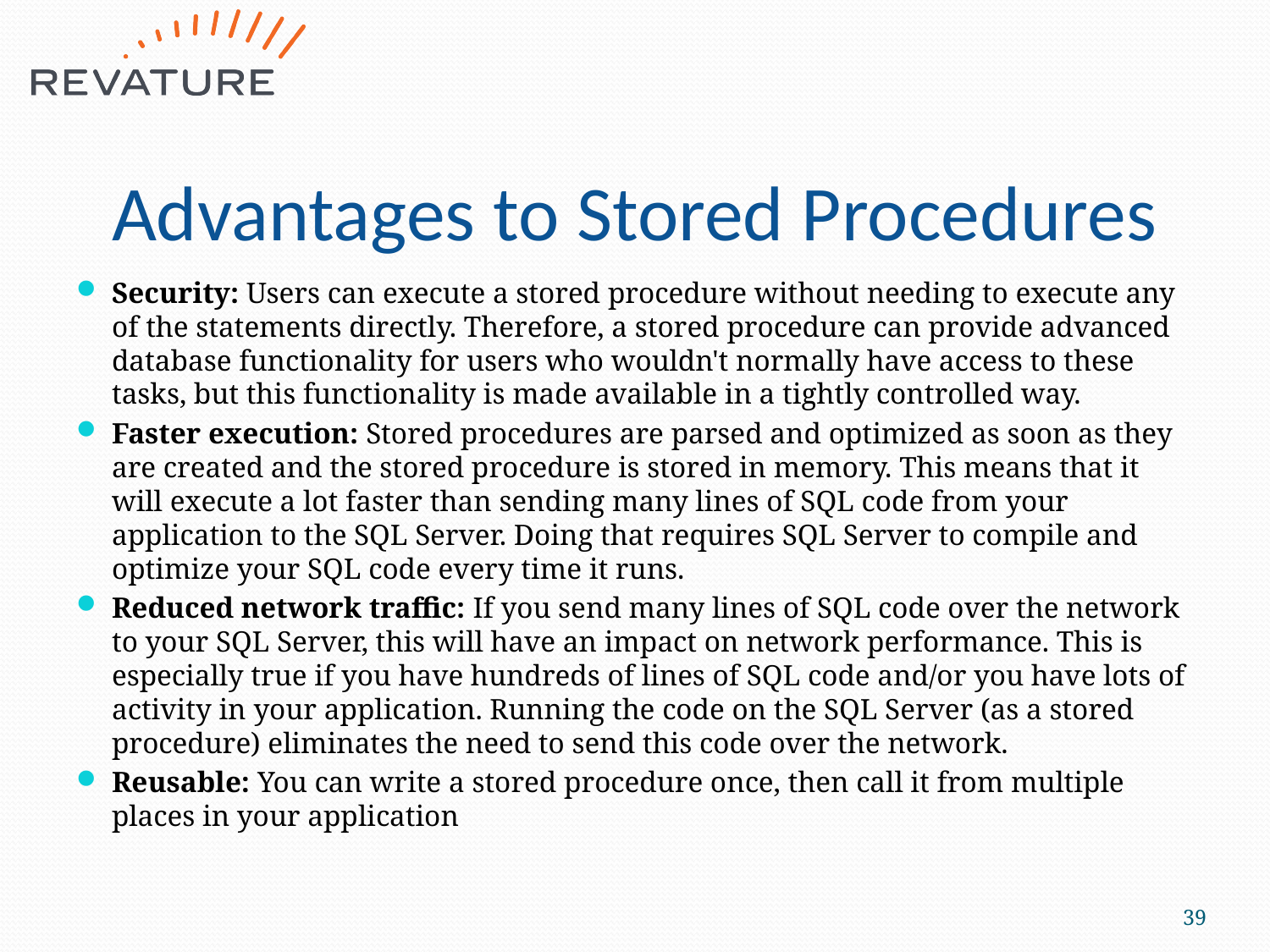

# Advantages to Stored Procedures
Security: Users can execute a stored procedure without needing to execute any of the statements directly. Therefore, a stored procedure can provide advanced database functionality for users who wouldn't normally have access to these tasks, but this functionality is made available in a tightly controlled way.
Faster execution: Stored procedures are parsed and optimized as soon as they are created and the stored procedure is stored in memory. This means that it will execute a lot faster than sending many lines of SQL code from your application to the SQL Server. Doing that requires SQL Server to compile and optimize your SQL code every time it runs.
Reduced network traffic: If you send many lines of SQL code over the network to your SQL Server, this will have an impact on network performance. This is especially true if you have hundreds of lines of SQL code and/or you have lots of activity in your application. Running the code on the SQL Server (as a stored procedure) eliminates the need to send this code over the network.
Reusable: You can write a stored procedure once, then call it from multiple places in your application

39